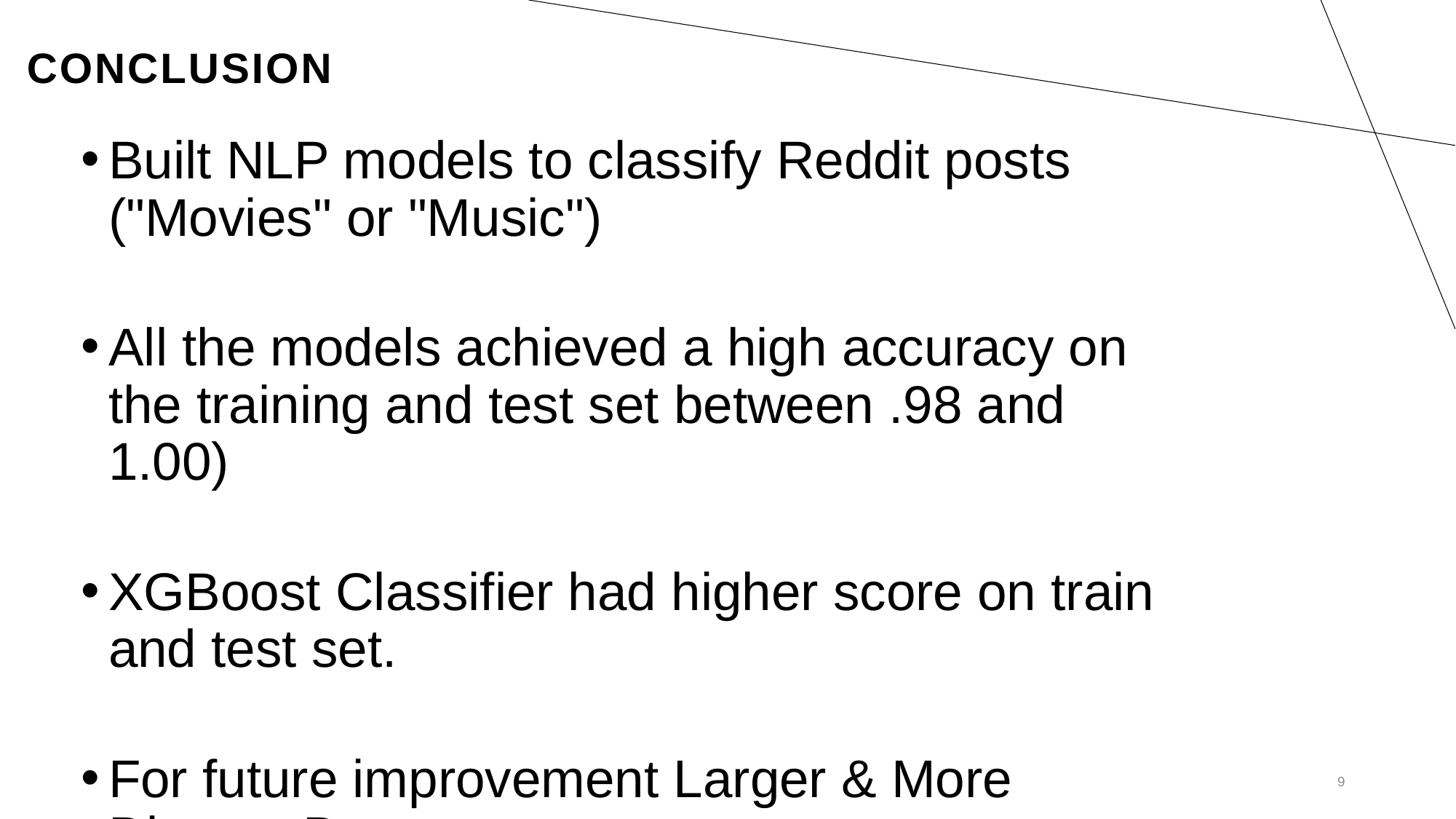

# CONCLUSION
Built NLP models to classify Reddit posts ("Movies" or "Music")

All the models achieved a high accuracy on the training and test set between .98 and 1.00)

XGBoost Classifier had higher score on train and test set.

For future improvement Larger & More Diverse Dataset

9